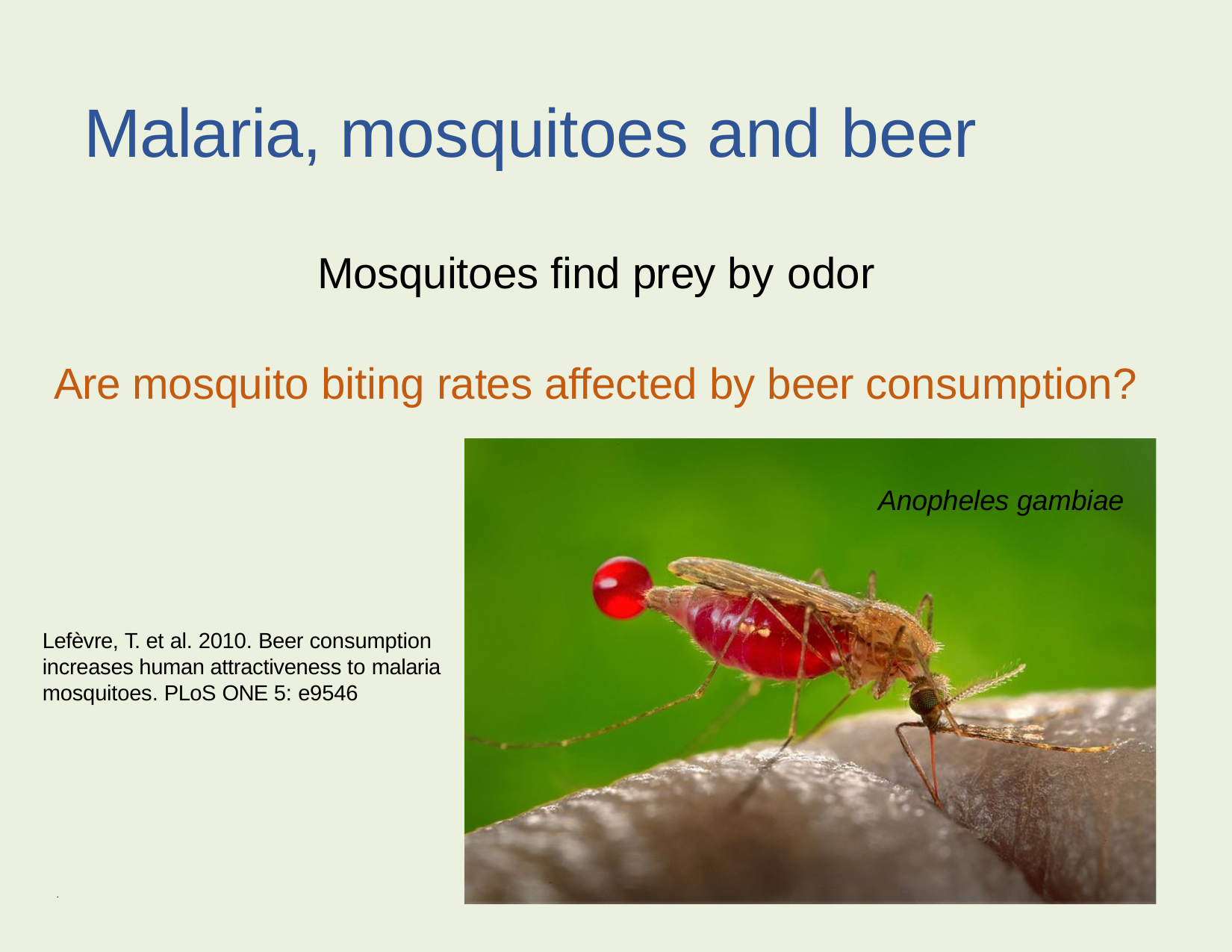

Malaria, mosquitoes and beer
Mosquitoes find prey by odor

Are mosquito biting rates affected by beer consumption?

Anopheles gambiae
Lefèvre, T. et al. 2010. Beer consumption increases human attractiveness to malaria mosquitoes. PLoS ONE 5: e9546
.